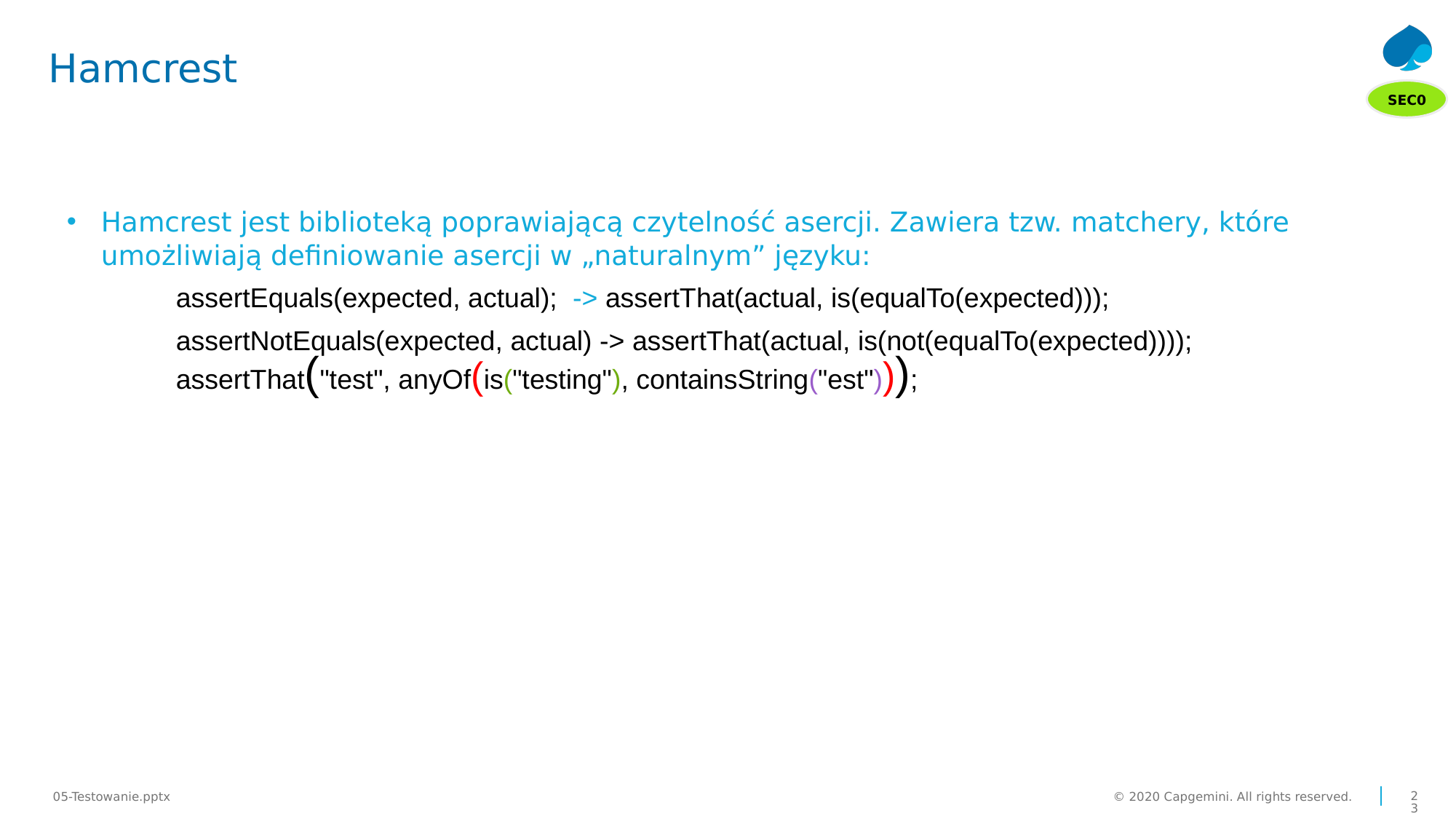

# Hamcrest
SEC0

Hamcrest jest biblioteką poprawiającą czytelność asercji. Zawiera tzw. matchery, które umożliwiają definiowanie asercji w „naturalnym” języku:
	assertEquals(expected, actual);  -> assertThat(actual, is(equalTo(expected)));
	assertNotEquals(expected, actual) -> assertThat(actual, is(not(equalTo(expected))));
	assertThat("test", anyOf(is("testing"), containsString("est")));

© 2020 Capgemini. All rights reserved.
23